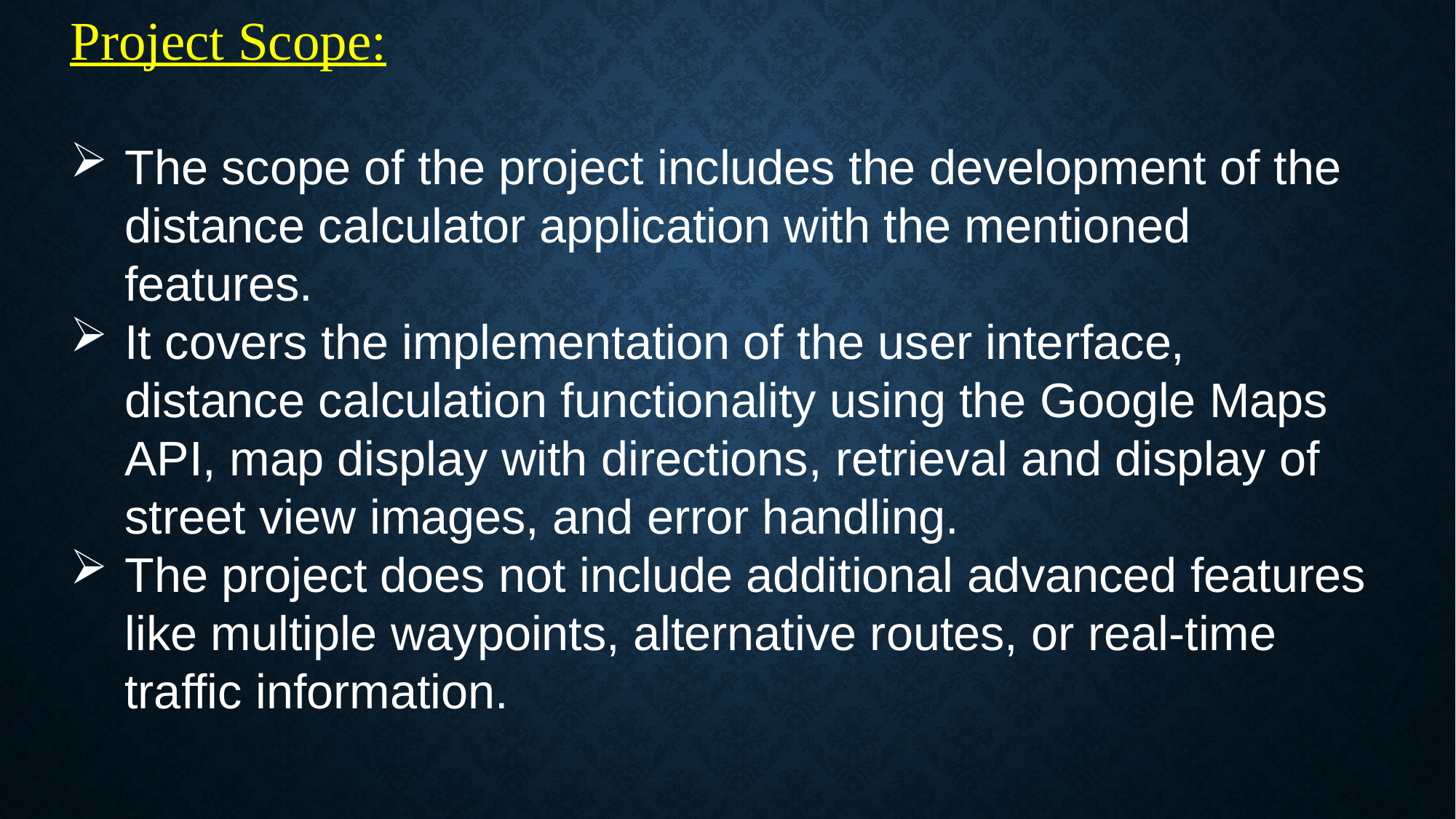

Project Scope:

The scope of the project includes the development of the distance calculator application with the mentioned features.
It covers the implementation of the user interface, distance calculation functionality using the Google Maps API, map display with directions, retrieval and display of street view images, and error handling.
The project does not include additional advanced features like multiple waypoints, alternative routes, or real-time traffic information.